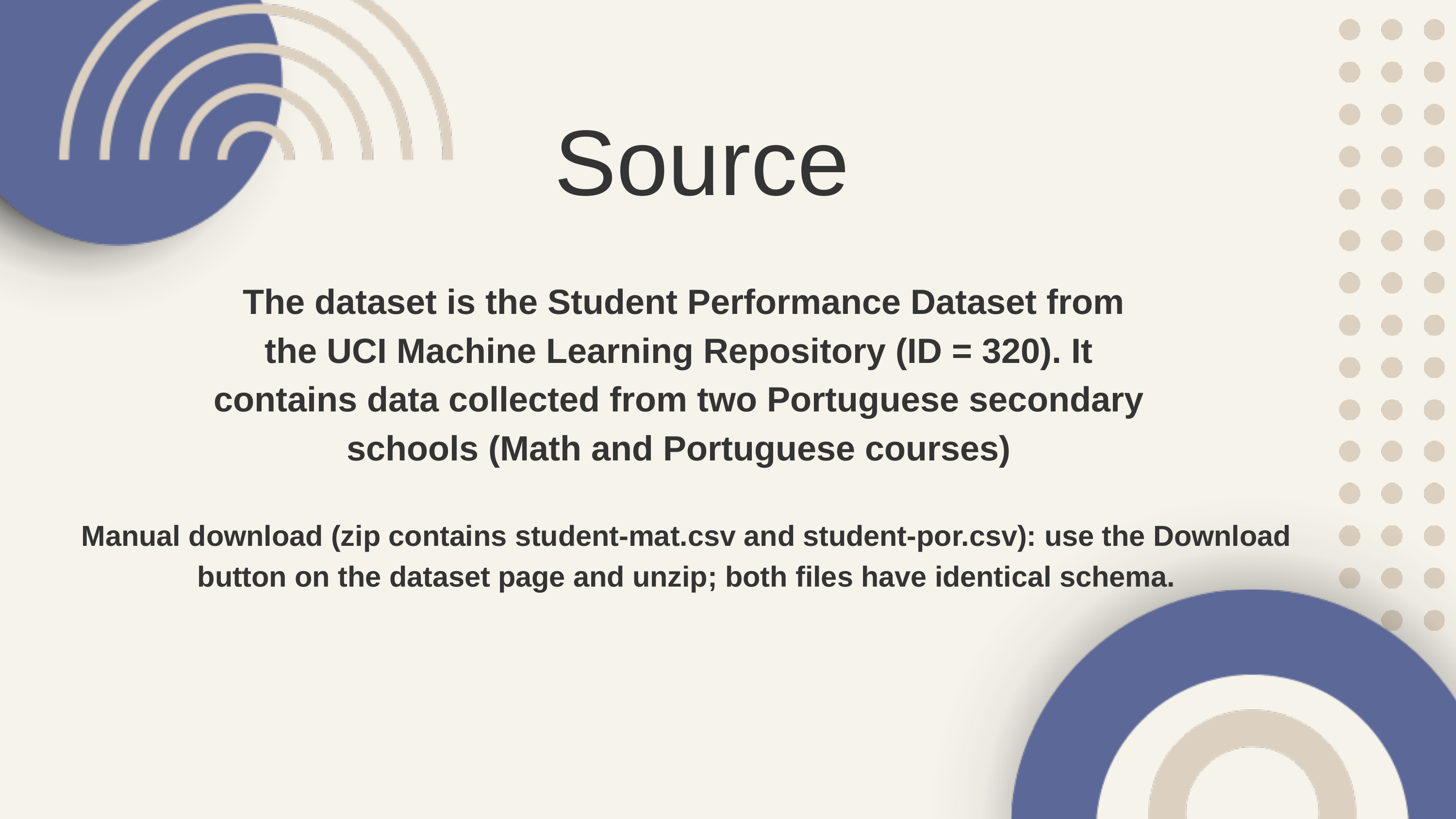

Source

 The dataset is the Student Performance Dataset from the UCI Machine Learning Repository (ID = 320). It contains data collected from two Portuguese secondary schools (Math and Portuguese courses)

Manual download (zip contains student-mat.csv and student-por.csv): use the Download button on the dataset page and unzip; both files have identical schema.